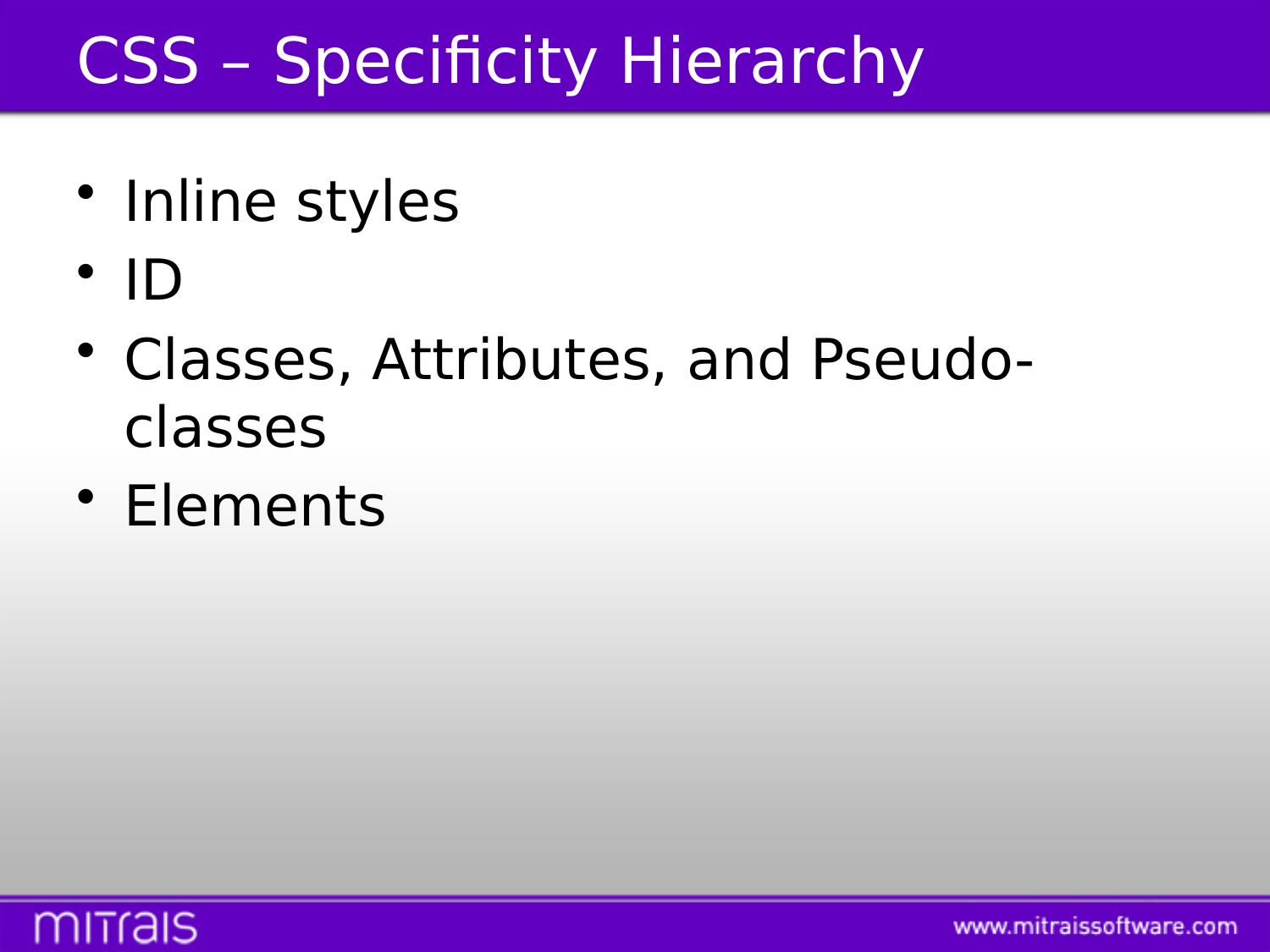

# CSS – Specificity Hierarchy
Inline styles
ID
Classes, Attributes, and Pseudo-classes
Elements